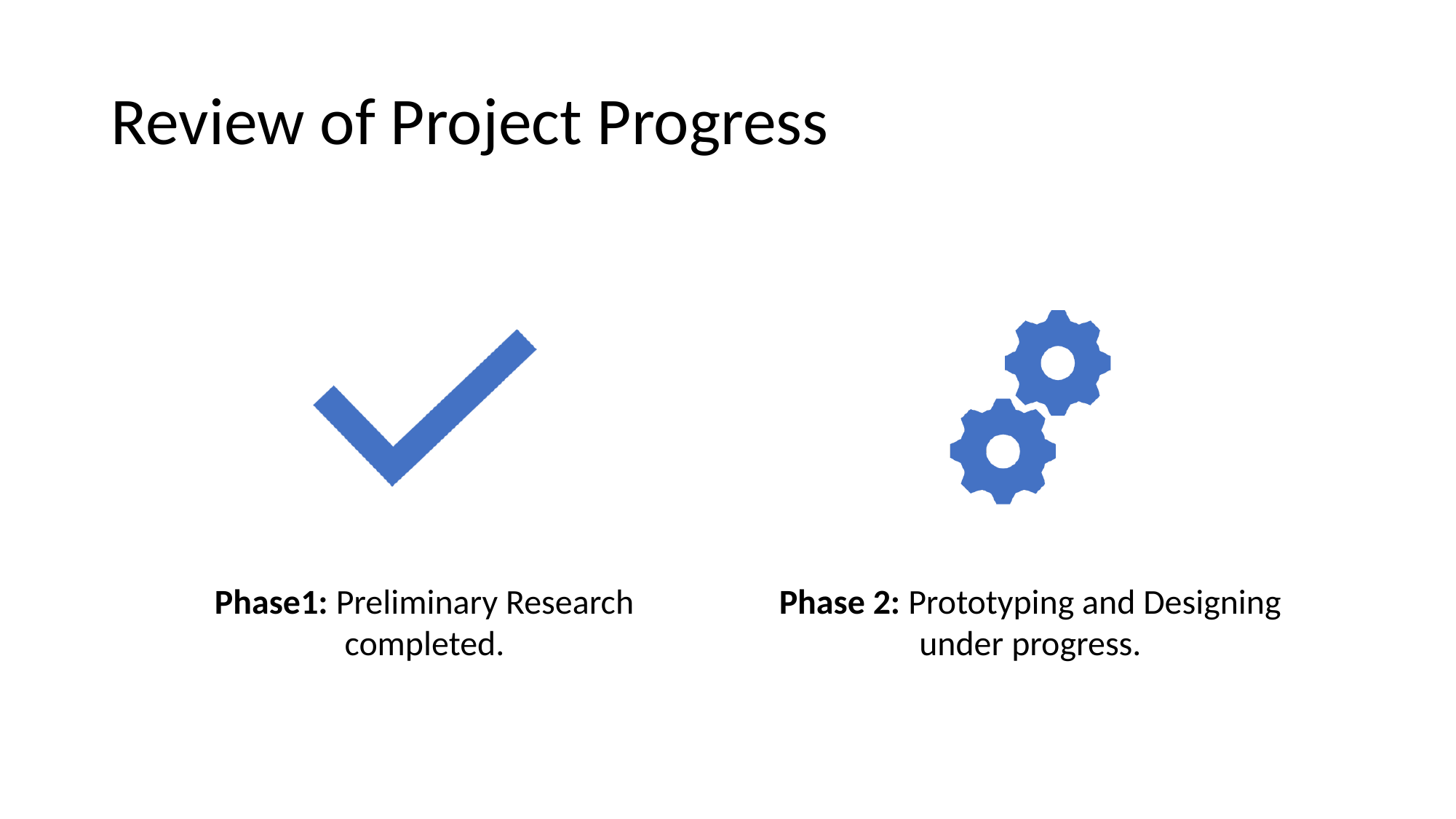

# Review of Project Progress
Phase1: Preliminary Research completed.
Phase 2: Prototyping and Designing under progress.